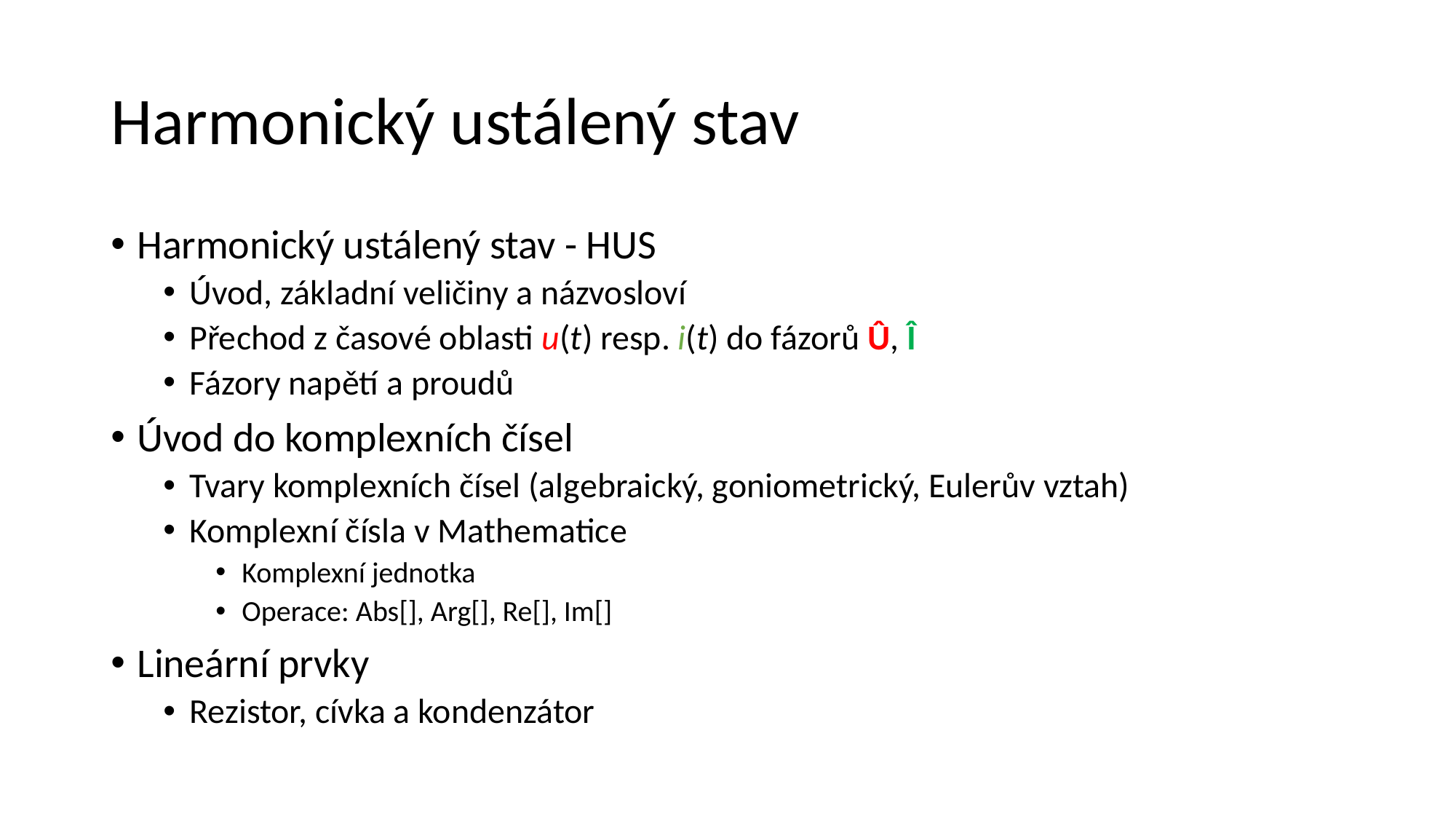

# Harmonický ustálený stav
Harmonický ustálený stav - HUS
Úvod, základní veličiny a názvosloví
Přechod z časové oblasti u(t) resp. i(t) do fázorů Û, Î
Fázory napětí a proudů
Úvod do komplexních čísel
Tvary komplexních čísel (algebraický, goniometrický, Eulerův vztah)
Komplexní čísla v Mathematice
Komplexní jednotka
Operace: Abs[], Arg[], Re[], Im[]
Lineární prvky
Rezistor, cívka a kondenzátor